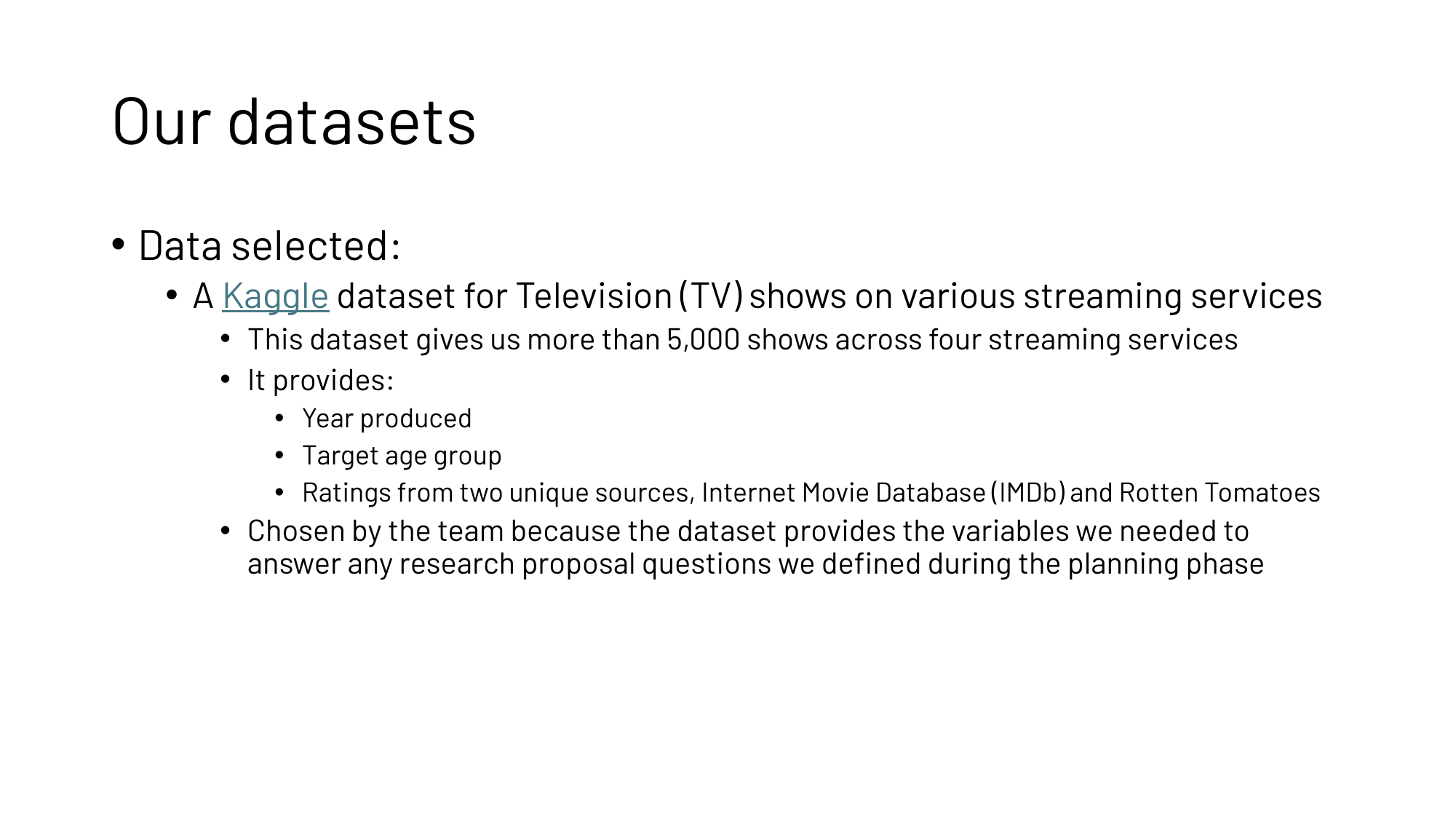

# Our datasets
Data selected:
A Kaggle dataset for Television (TV) shows on various streaming services
This dataset gives us more than 5,000 shows across four streaming services
It provides:
Year produced
Target age group
Ratings from two unique sources, Internet Movie Database (IMDb) and Rotten Tomatoes
Chosen by the team because the dataset provides the variables we needed to answer any research proposal questions we defined during the planning phase